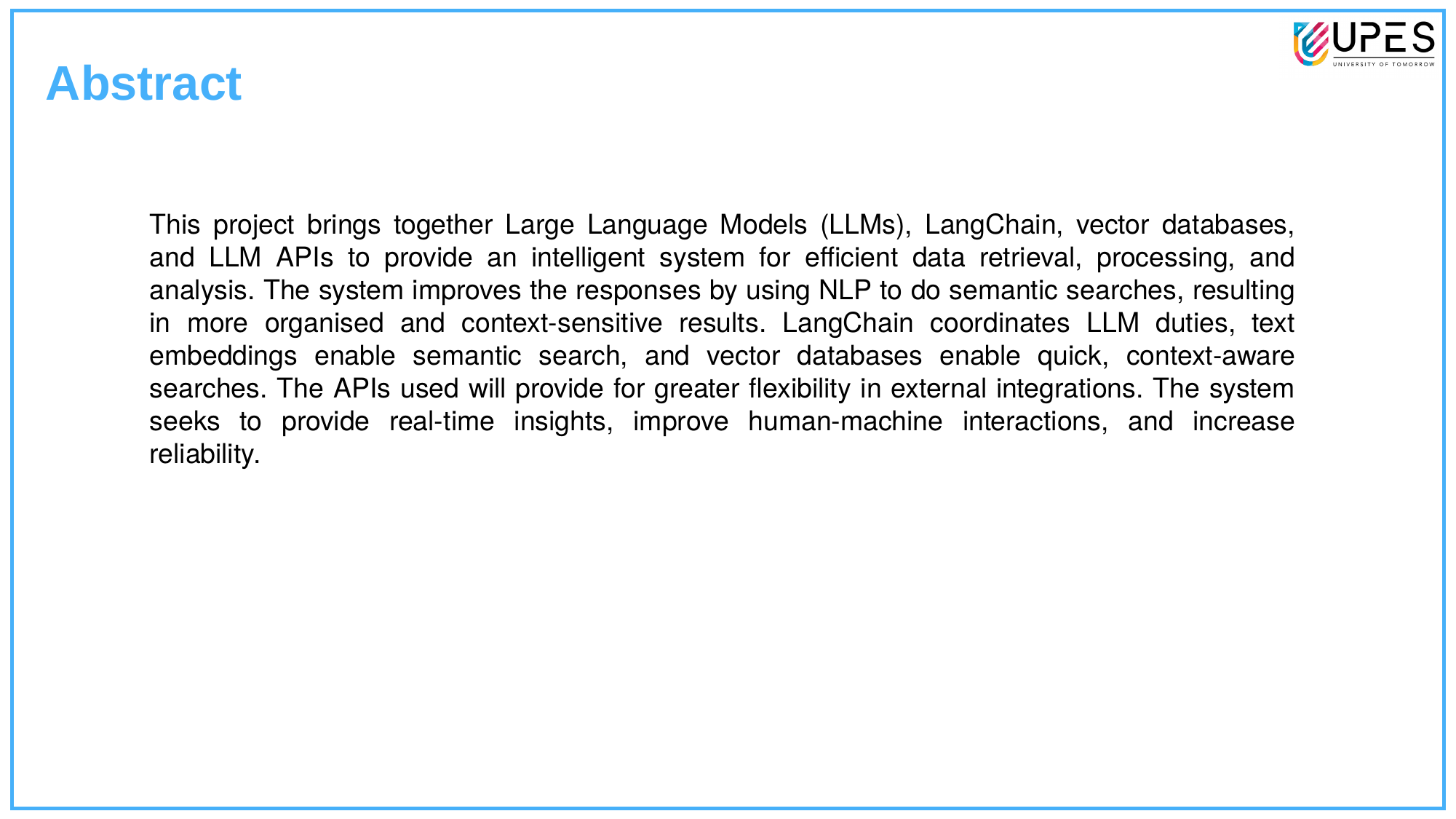

Abstract
This project brings together Large Language Models (LLMs), LangChain, vector databases, and LLM APIs to provide an intelligent system for efficient data retrieval, processing, and analysis. The system improves the responses by using NLP to do semantic searches, resulting in more organised and context-sensitive results. LangChain coordinates LLM duties, text embeddings enable semantic search, and vector databases enable quick, context-aware searches. The APIs used will provide for greater flexibility in external integrations. The system seeks to provide real-time insights, improve human-machine interactions, and increase reliability.